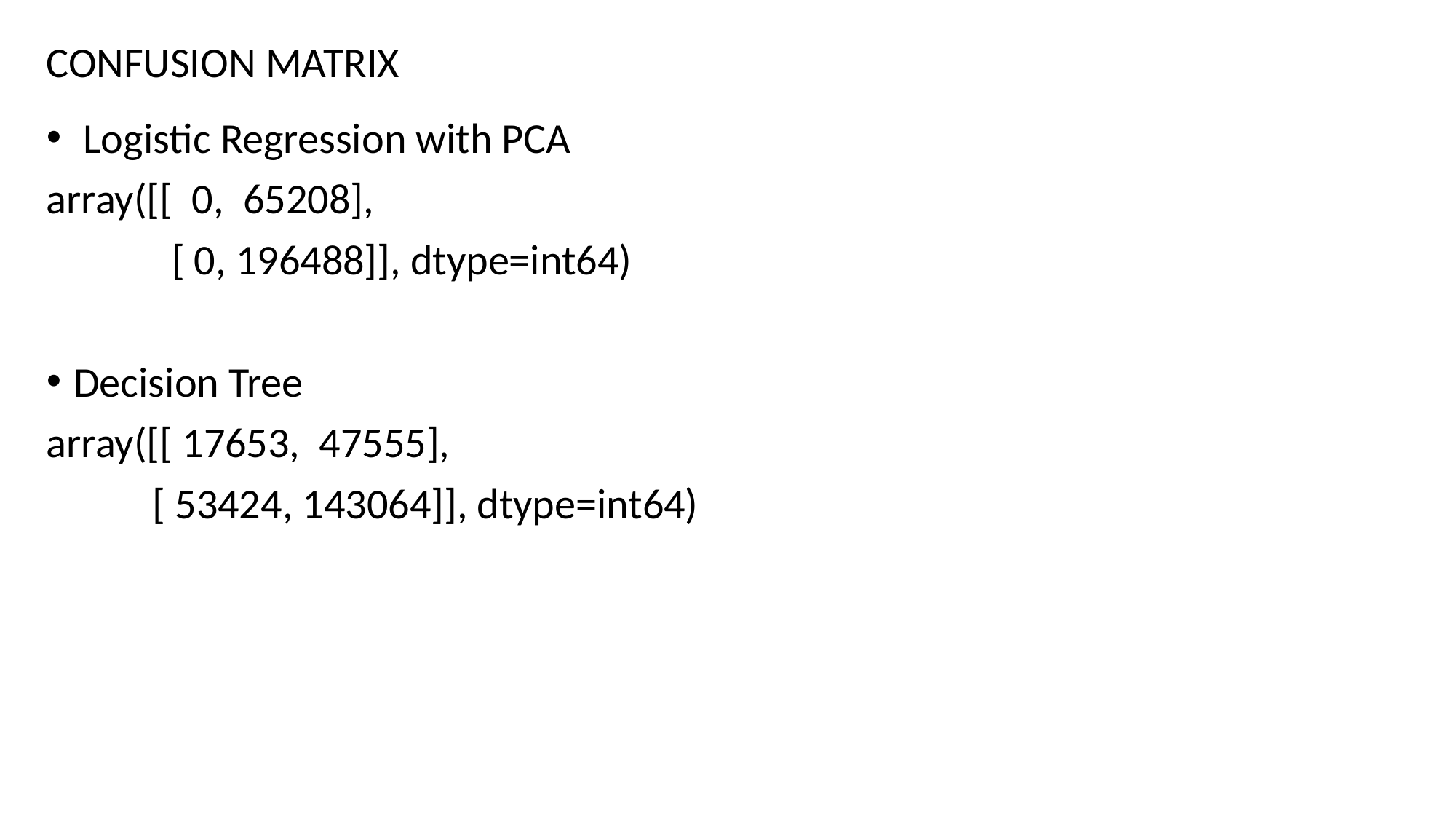

# CONFUSION MATRIX
 Logistic Regression with PCA
array([[  0,  65208],
             [ 0, 196488]], dtype=int64)

Decision Tree
array([[ 17653,  47555],
           [ 53424, 143064]], dtype=int64)